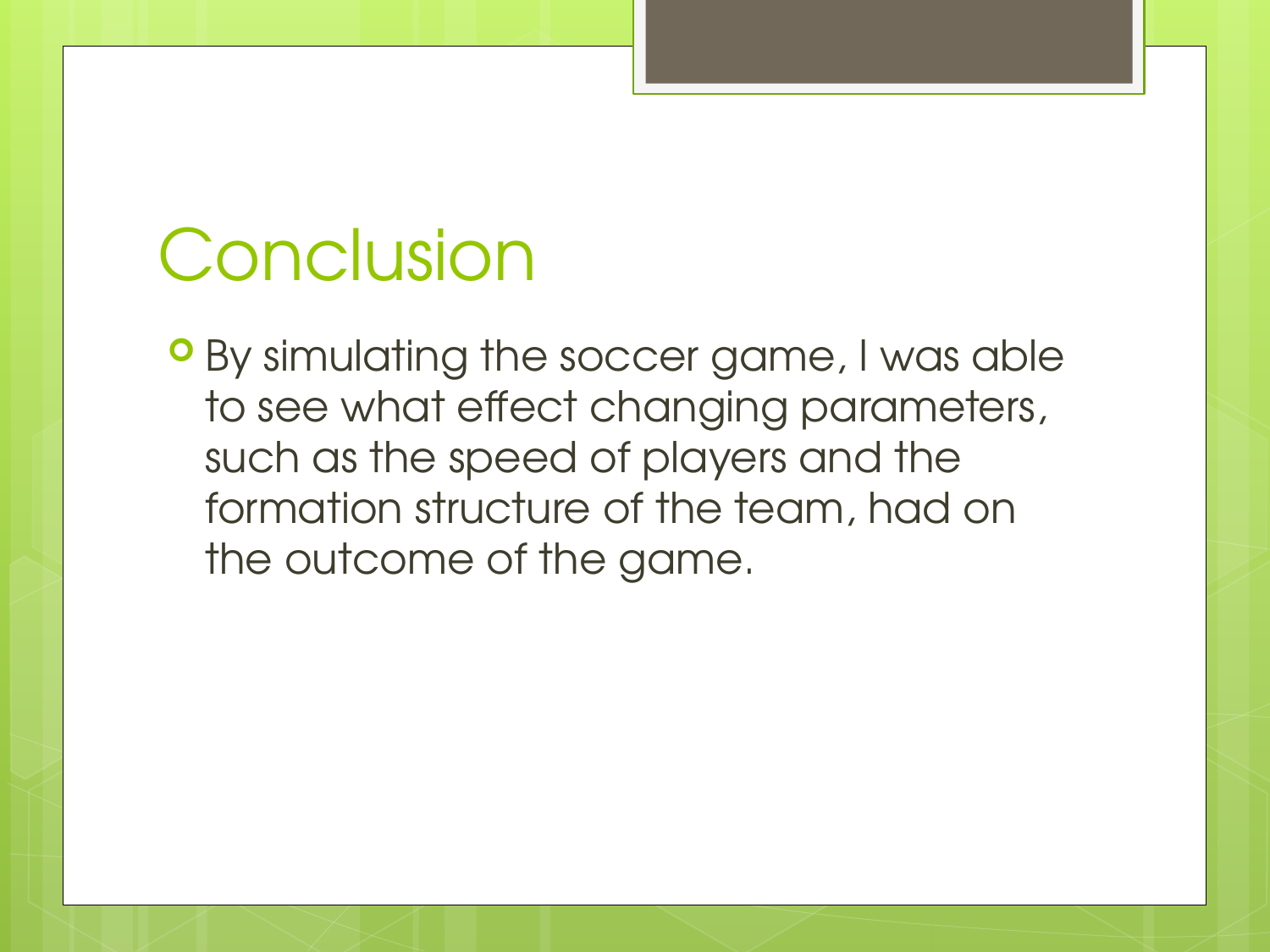

# Conclusion
By simulating the soccer game, I was able to see what effect changing parameters, such as the speed of players and the formation structure of the team, had on the outcome of the game.